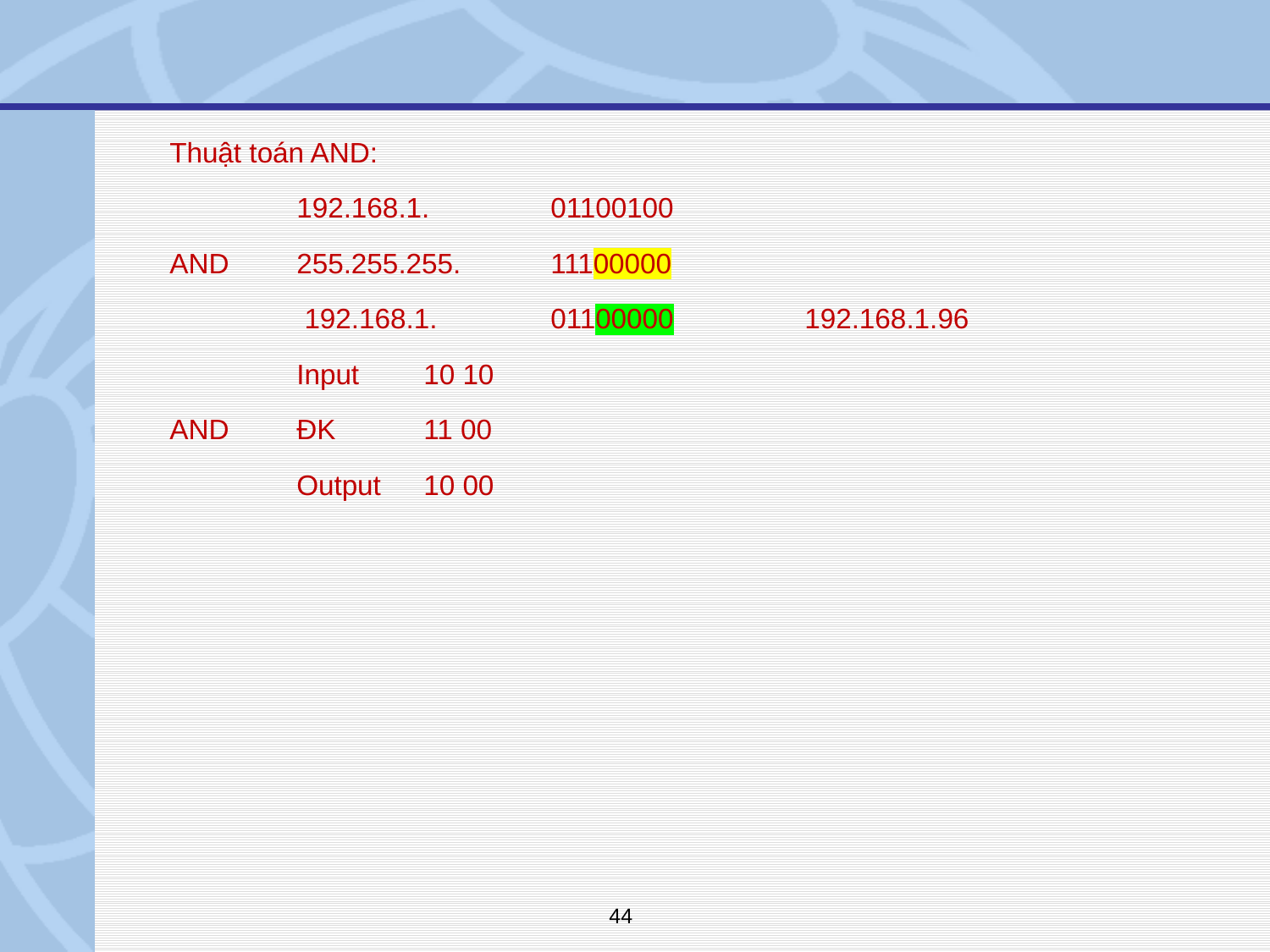

Thuật toán AND:
	192.168.1.	01100100
AND	255.255.255.	11100000
	 192.168.1.	01100000		192.168.1.96
	Input	10 10
AND	ĐK	11 00
	Output	10 00